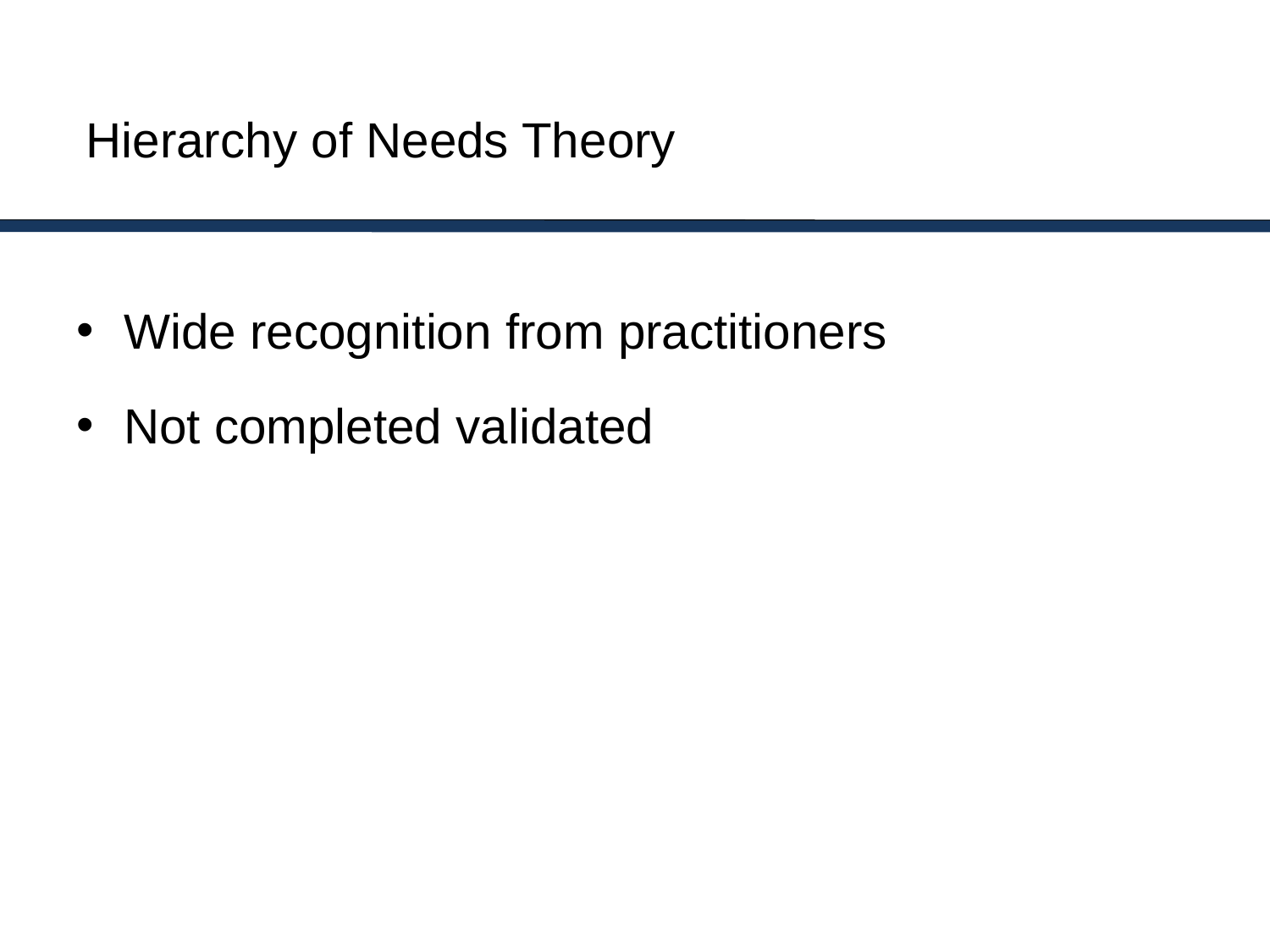

# Hierarchy of Needs Theory
Wide recognition from practitioners
Not completed validated
7-8